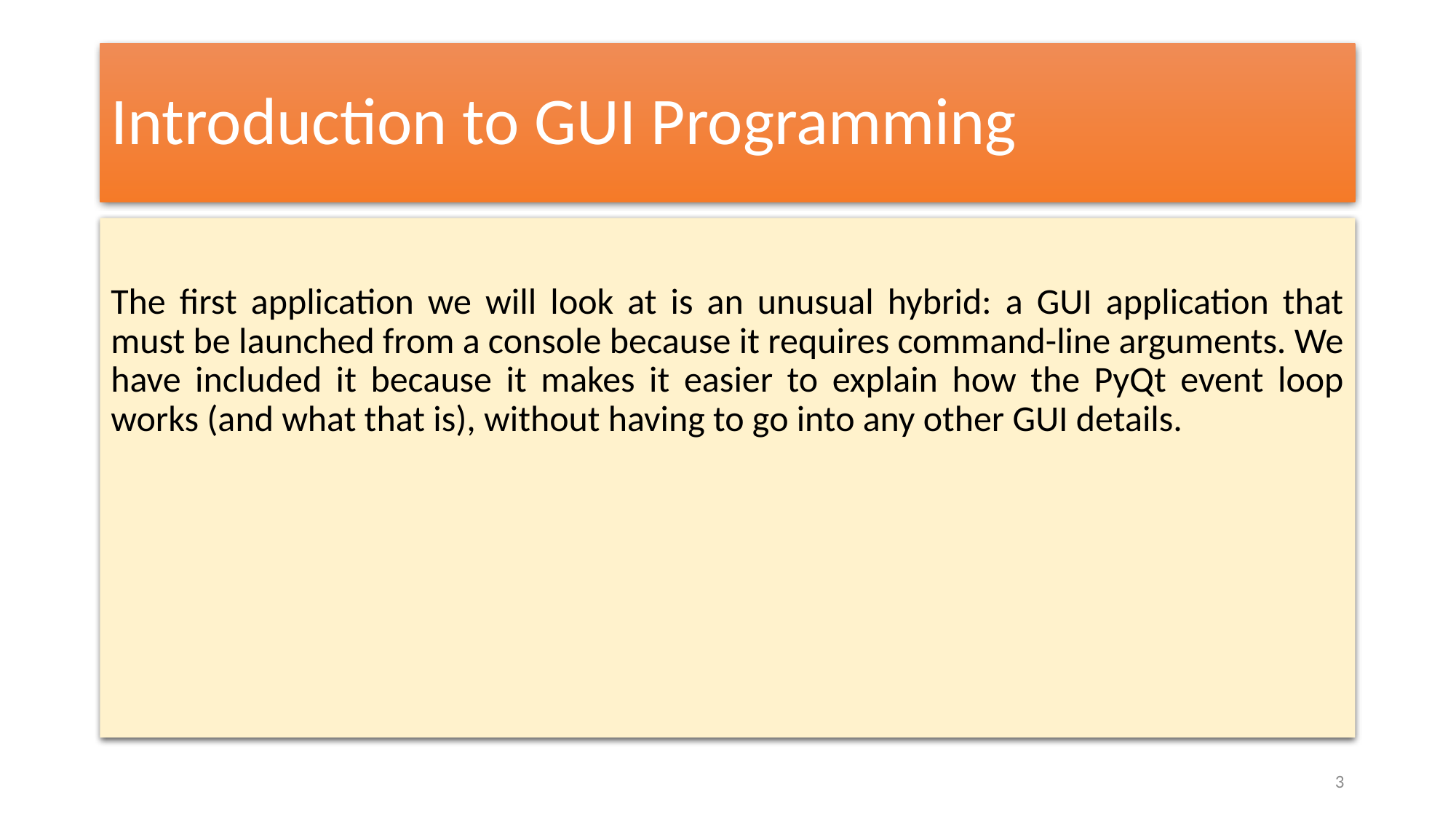

# Introduction to GUI Programming

The ﬁrst application we will look at is an unusual hybrid: a GUI application that must be launched from a console because it requires command-line arguments. We have included it because it makes it easier to explain how the PyQt event loop works (and what that is), without having to go into any other GUI details.
3